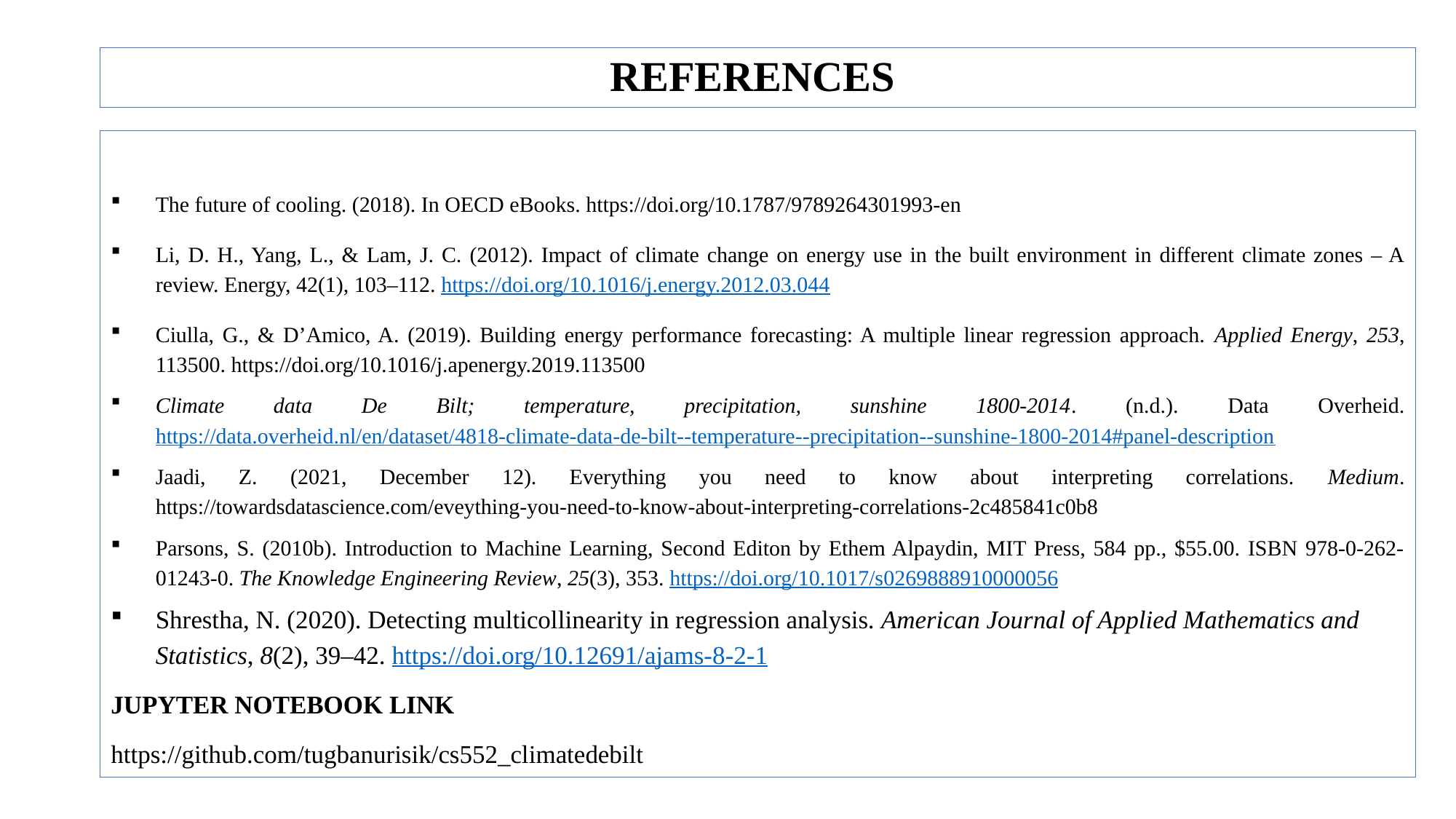

# REFERENCES

The future of cooling. (2018). In OECD eBooks. https://doi.org/10.1787/9789264301993-en
Li, D. H., Yang, L., & Lam, J. C. (2012). Impact of climate change on energy use in the built environment in different climate zones – A review. Energy, 42(1), 103–112. https://doi.org/10.1016/j.energy.2012.03.044
Ciulla, G., & D’Amico, A. (2019). Building energy performance forecasting: A multiple linear regression approach. Applied Energy, 253, 113500. https://doi.org/10.1016/j.apenergy.2019.113500
Climate data De Bilt; temperature, precipitation, sunshine 1800-2014. (n.d.). Data Overheid. https://data.overheid.nl/en/dataset/4818-climate-data-de-bilt--temperature--precipitation--sunshine-1800-2014#panel-description
Jaadi, Z. (2021, December 12). Everything you need to know about interpreting correlations. Medium. https://towardsdatascience.com/eveything-you-need-to-know-about-interpreting-correlations-2c485841c0b8
Parsons, S. (2010b). Introduction to Machine Learning, Second Editon by Ethem Alpaydin, MIT Press, 584 pp., $55.00. ISBN 978-0-262-01243-0. The Knowledge Engineering Review, 25(3), 353. https://doi.org/10.1017/s0269888910000056
Shrestha, N. (2020). Detecting multicollinearity in regression analysis. American Journal of Applied Mathematics and Statistics, 8(2), 39–42. https://doi.org/10.12691/ajams-8-2-1
JUPYTER NOTEBOOK LINK
https://github.com/tugbanurisik/cs552_climatedebilt